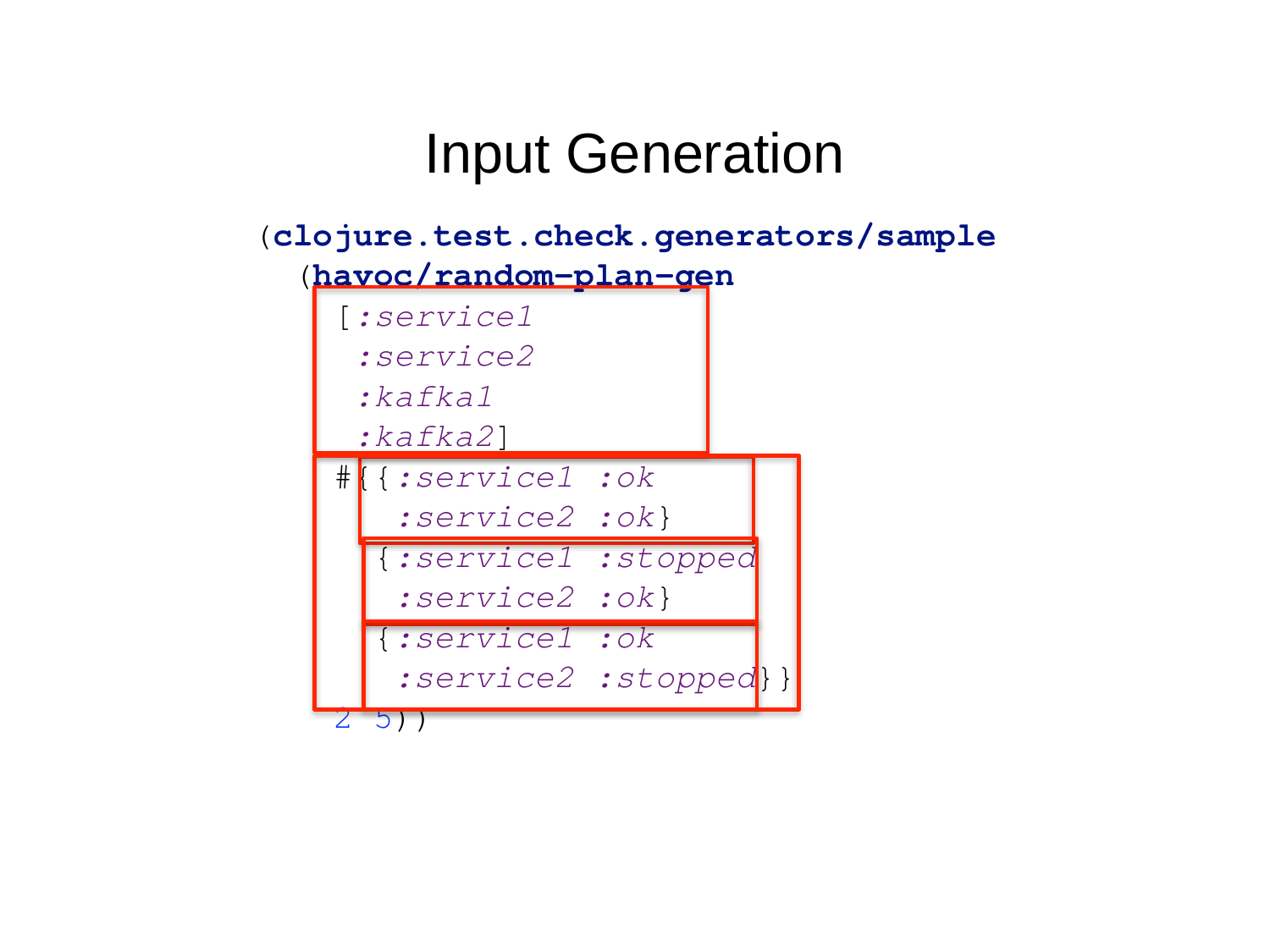

Input Generation
(clojure.test.check.generators/sample
  (havoc/random-plan-gen
    [:service1
     :service2
     :kafka1
     :kafka2]
    #{{:service1 :ok
       :service2 :ok}
      {:service1 :stopped
       :service2 :ok}
      {:service1 :ok
       :service2 :stopped}}
    2 5))